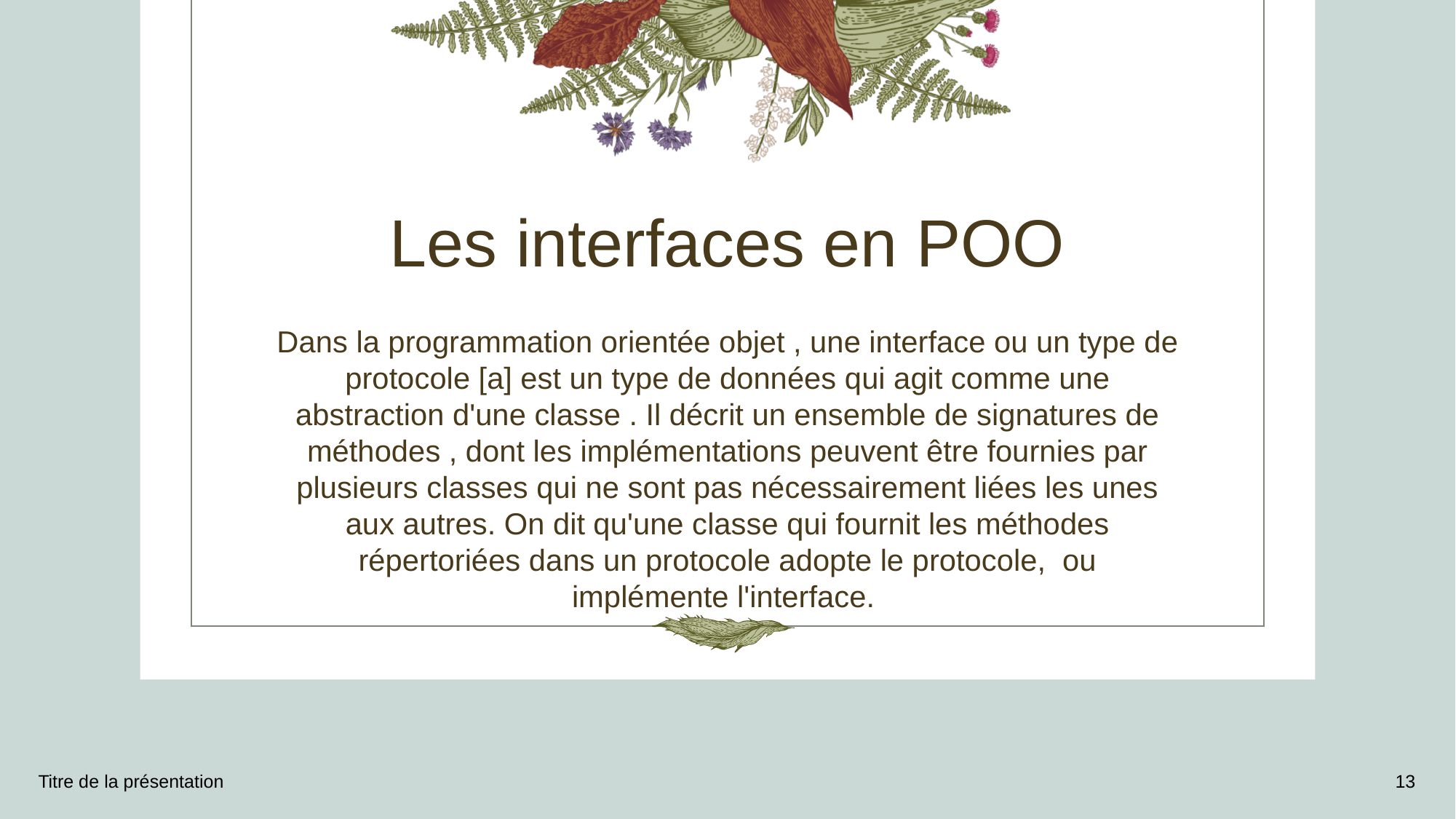

# Les interfaces en POO
Dans la programmation orientée objet , une interface ou un type de protocole [a] est un type de données qui agit comme une abstraction d'une classe . Il décrit un ensemble de signatures de méthodes , dont les implémentations peuvent être fournies par plusieurs classes qui ne sont pas nécessairement liées les unes aux autres. On dit qu'une classe qui fournit les méthodes répertoriées dans un protocole adopte le protocole,  ou implémente l'interface.
Titre de la présentation
13